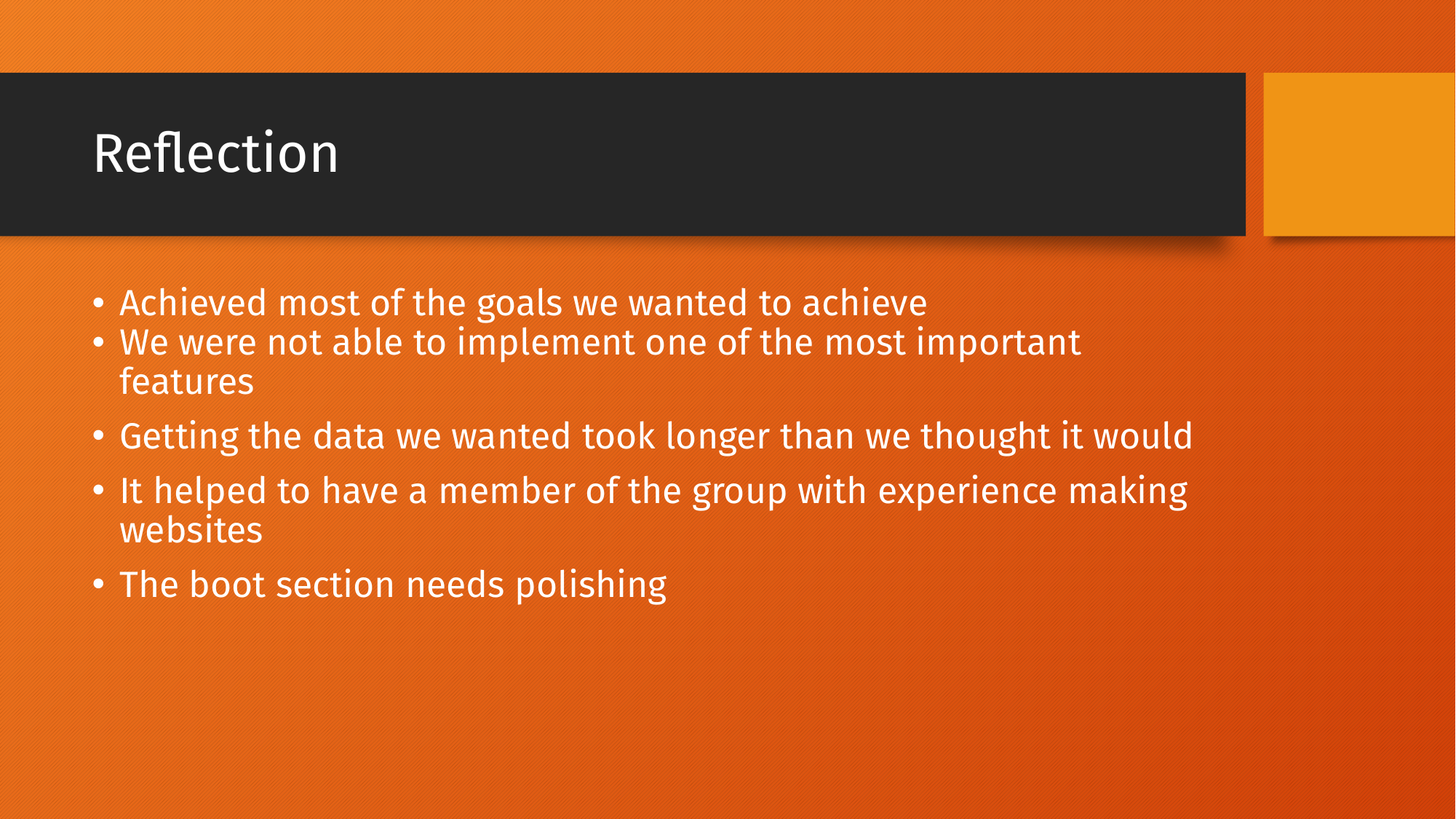

# Reflection
Achieved most of the goals we wanted to achieve
We were not able to implement one of the most important features
Getting the data we wanted took longer than we thought it would
It helped to have a member of the group with experience making websites
The boot section needs polishing